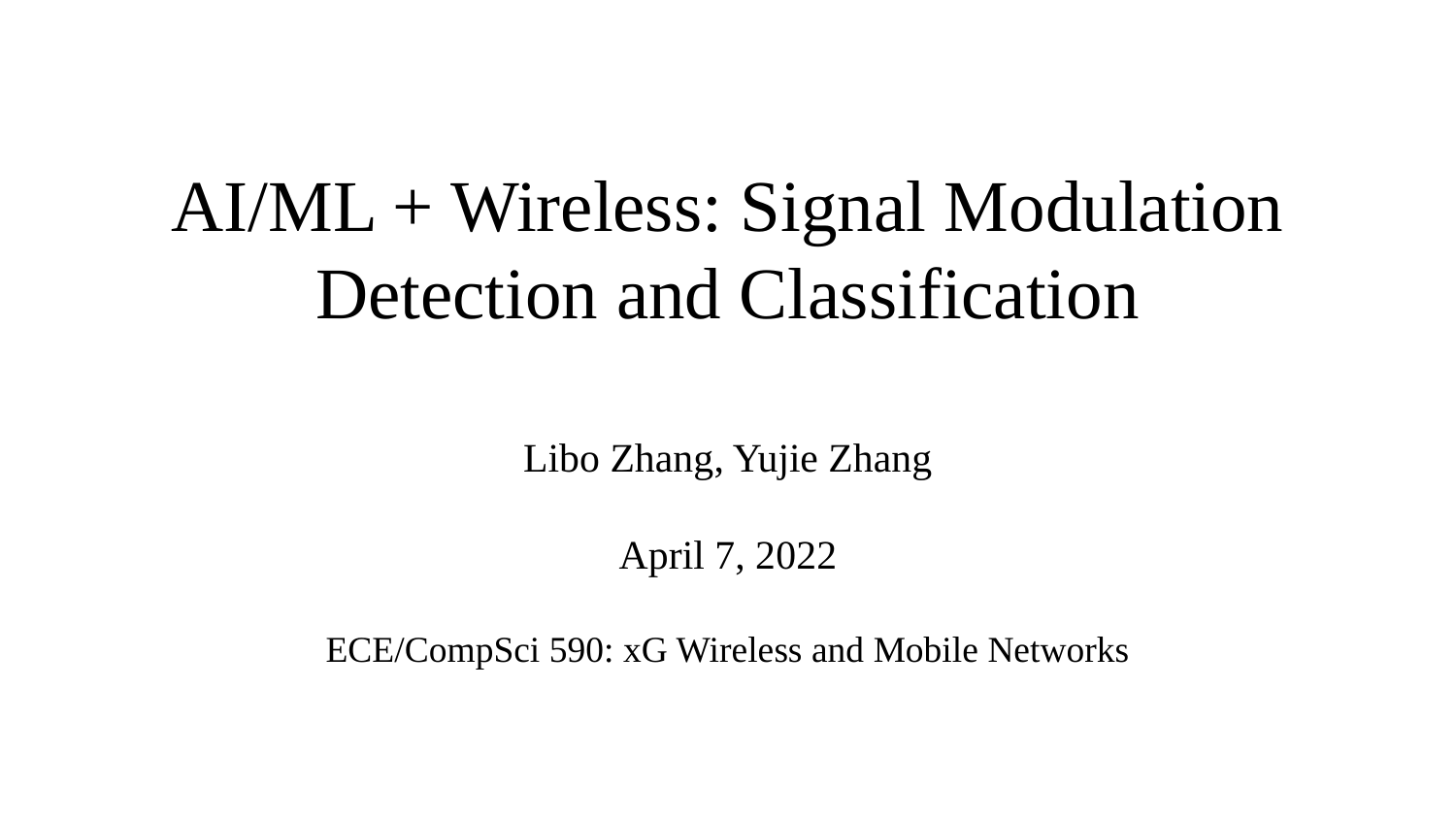

# AI/ML + Wireless: Signal Modulation Detection and Classification
Libo Zhang, Yujie Zhang

April 7, 2022

ECE/CompSci 590: xG Wireless and Mobile Networks